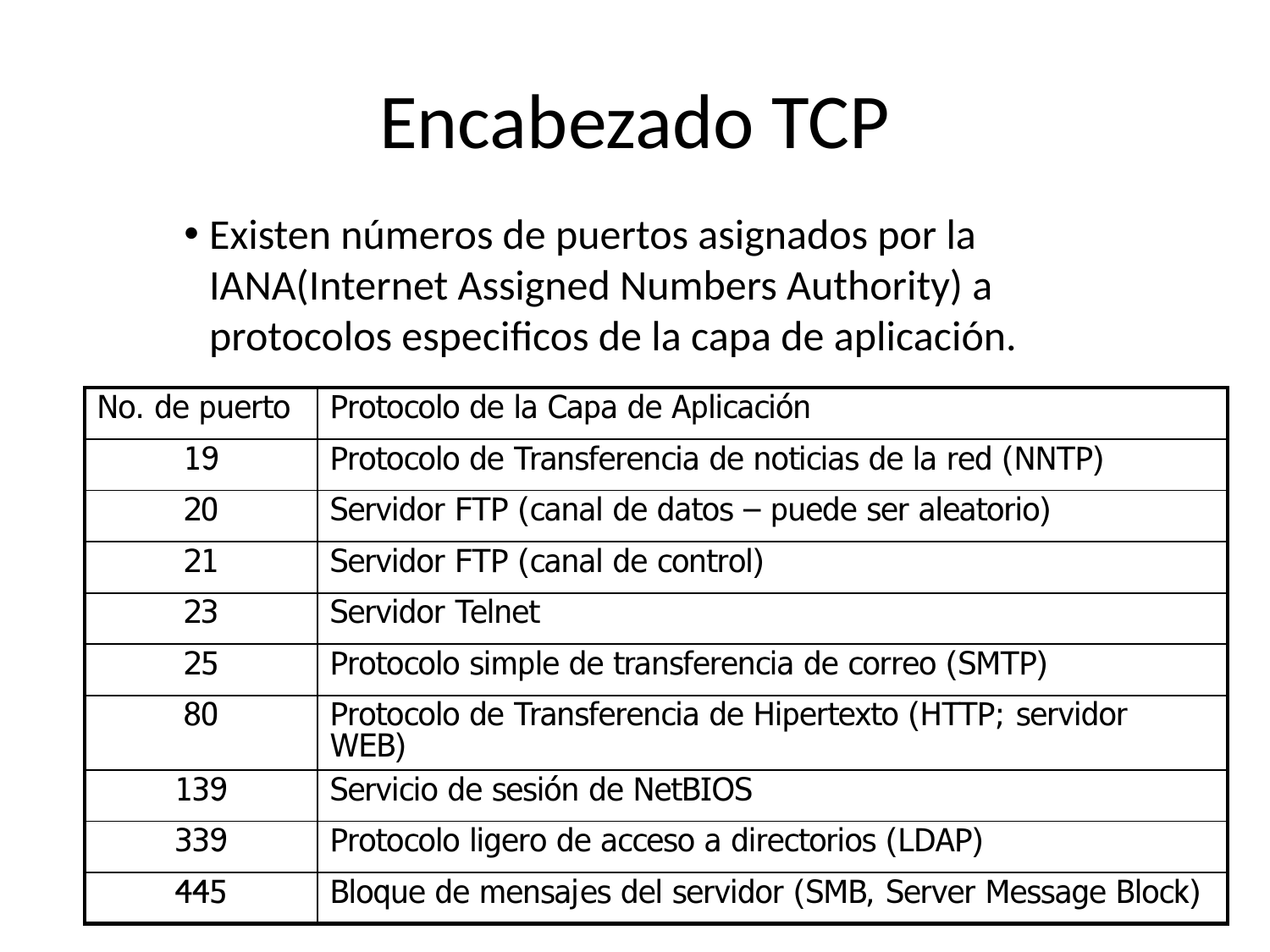

# Encabezado TCP
Existen números de puertos asignados por la IANA(Internet Assigned Numbers Authority) a protocolos especificos de la capa de aplicación.
| No. de puerto | Protocolo de la Capa de Aplicación |
| --- | --- |
| 19 | Protocolo de Transferencia de noticias de la red (NNTP) |
| 20 | Servidor FTP (canal de datos – puede ser aleatorio) |
| 21 | Servidor FTP (canal de control) |
| 23 | Servidor Telnet |
| 25 | Protocolo simple de transferencia de correo (SMTP) |
| 80 | Protocolo de Transferencia de Hipertexto (HTTP; servidor WEB) |
| 139 | Servicio de sesión de NetBIOS |
| 339 | Protocolo ligero de acceso a directorios (LDAP) |
| 445 | Bloque de mensajes del servidor (SMB, Server Message Block) |